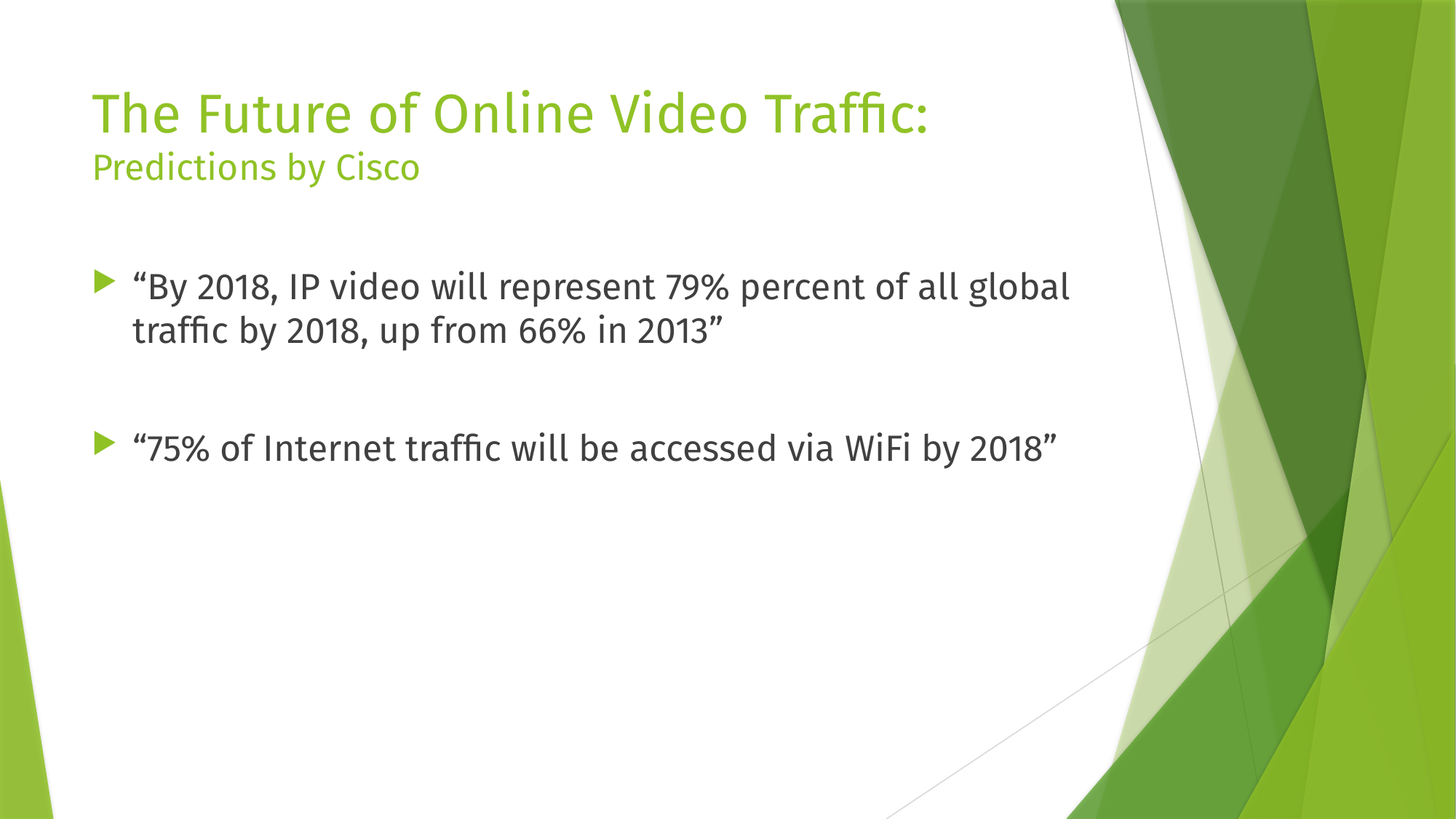

# The Future of Online Video Traffic: Predictions by Cisco
“By 2018, IP video will represent 79% percent of all global traffic by 2018, up from 66% in 2013”

“75% of Internet traffic will be accessed via WiFi by 2018”